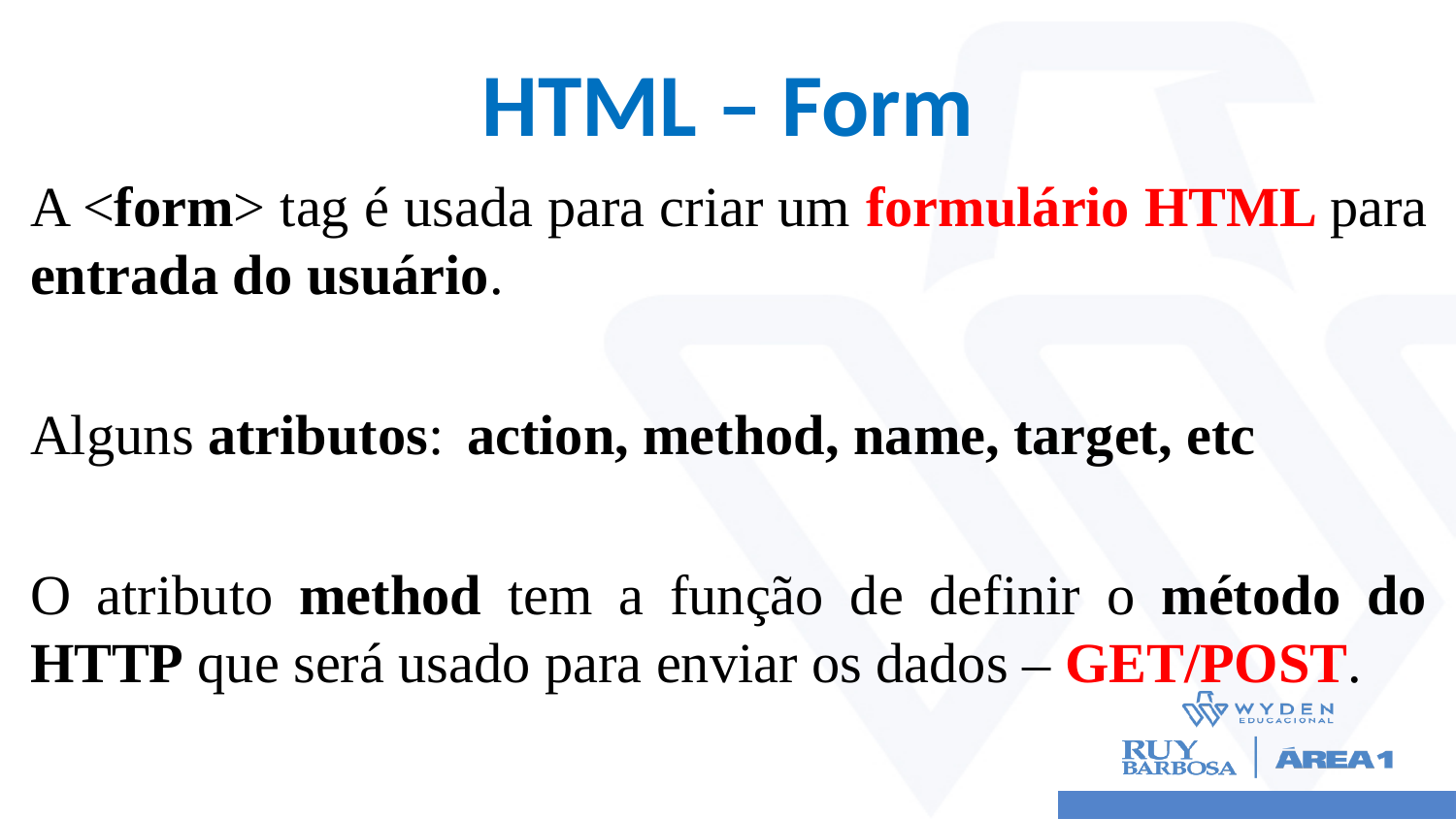

# HTML – Form
A <form> tag é usada para criar um formulário HTML para entrada do usuário.

Alguns atributos: 	action, method, name, target, etc

O atributo method tem a função de definir o método do HTTP que será usado para enviar os dados – GET/POST.